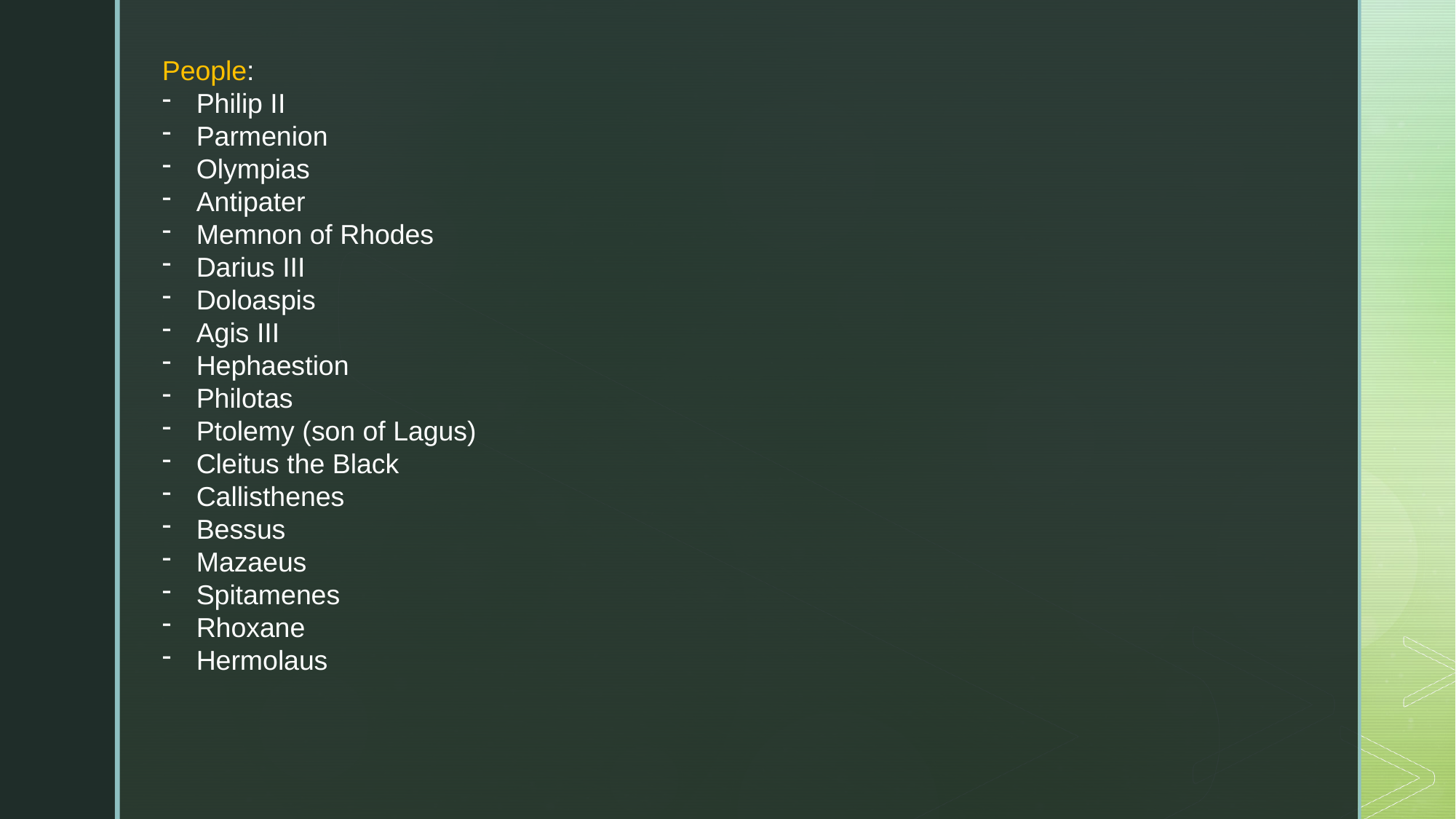

People:
Philip II
Parmenion
Olympias
Antipater
Memnon of Rhodes
Darius III
Doloaspis
Agis III
Hephaestion
Philotas
Ptolemy (son of Lagus)
Cleitus the Black
Callisthenes
Bessus
Mazaeus
Spitamenes
Rhoxane
Hermolaus